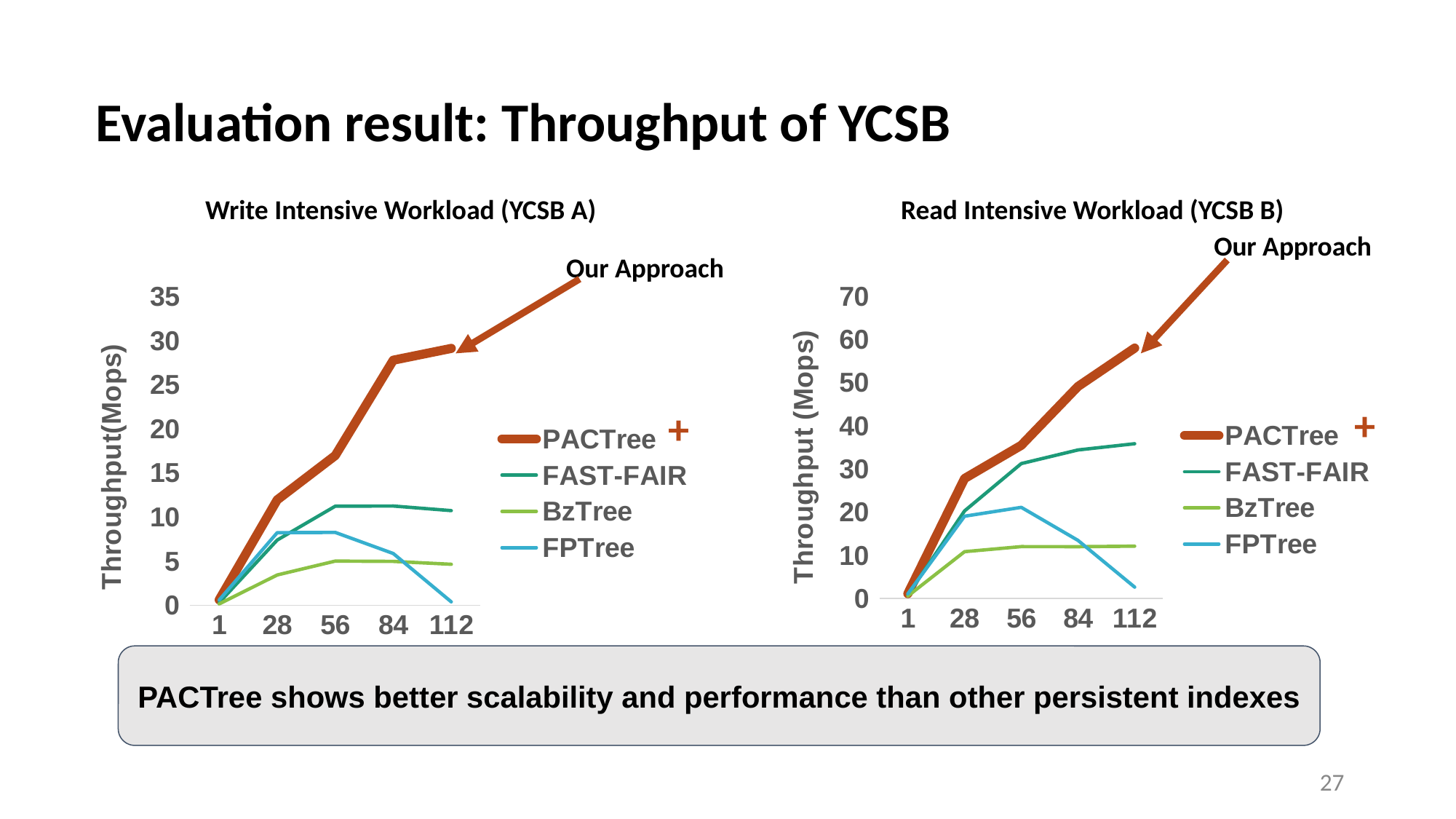

# Evaluation result: Throughput of YCSB
Write Intensive Workload (YCSB A)
Read Intensive Workload (YCSB B)
Our Approach
Our Approach

### Chart

| Category | PACTree | FAST-FAIR | BzTree | FPTree |
|---|---|---|---|---|
| 1 | 0.611428 | 0.293838 | 0.146883 | 0.59439 |
| 28 | 11.943541 | 7.387639 | 3.427738 | 8.225503 |
| 56 | 16.971252 | 11.228872 | 5.002453 | 8.256118 |
| 84 | 27.78622 | 11.245981 | 4.966716 | 5.860087999999999 |
| 112 | 29.117167 | 10.726645 | 4.641388 | 0.383649 |

### Chart

| Category | PACTree | FAST-FAIR | BzTree | FPTree |
|---|---|---|---|---|
| 1 | 1.078782 | 0.789621 | 0.530646 | 1.051609 |
| 28 | 27.798059 | 20.270959 | 10.818755 | 19.041578 |
| 56 | 35.483976 | 31.252228 | 11.991225 | 21.09818 |
| 84 | 49.119155 | 34.412635 | 11.977922 | 13.445135 |
| 112 | 58.038358 | 35.85586799999999 | 12.100021 | 2.592047 |
+
+
PACTree shows better scalability and performance than other persistent indexes
27